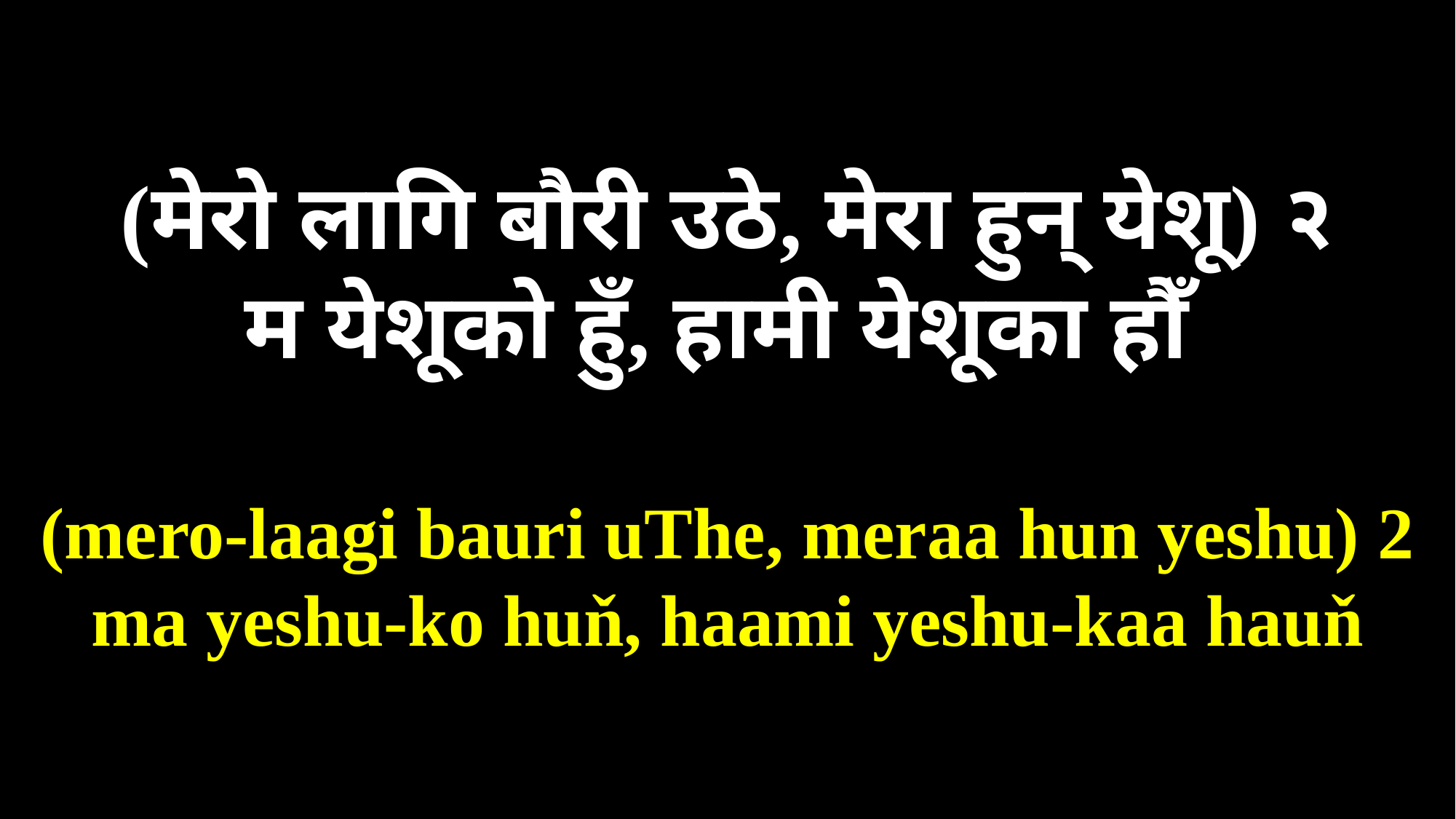

Verse1:
(मेरो लागि बौरी उठे, मेरा हुन् येशू) २
म येशूको हुँ, हामी येशूका हौँ

(mero-laagi bauri uThe, meraa hun yeshu) 2
ma yeshu-ko huň, haami yeshu-kaa hauň